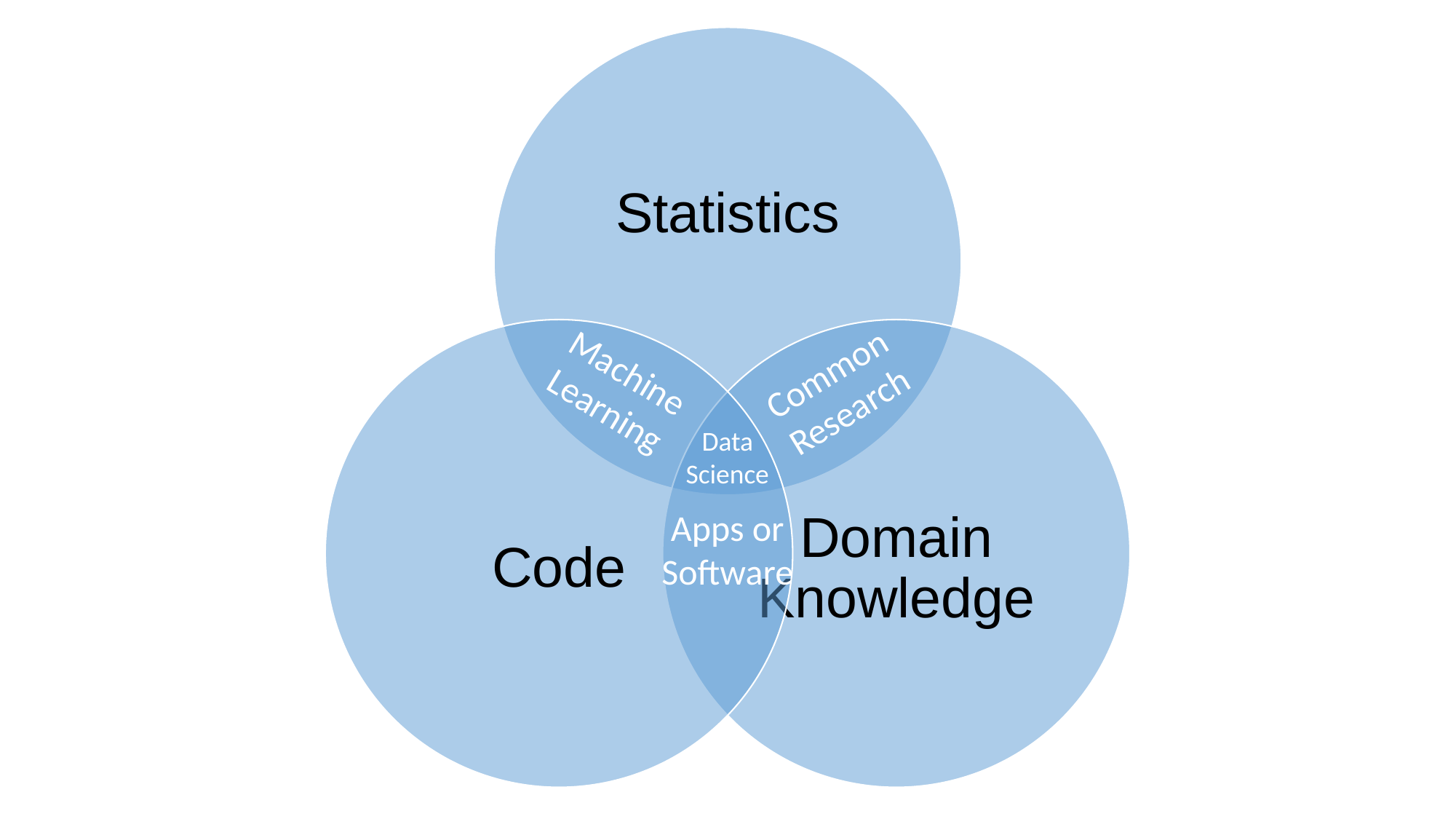

Statistics
Domain Knowledge
Code
Machine Learning
Common Research
Data Science
Apps or Software